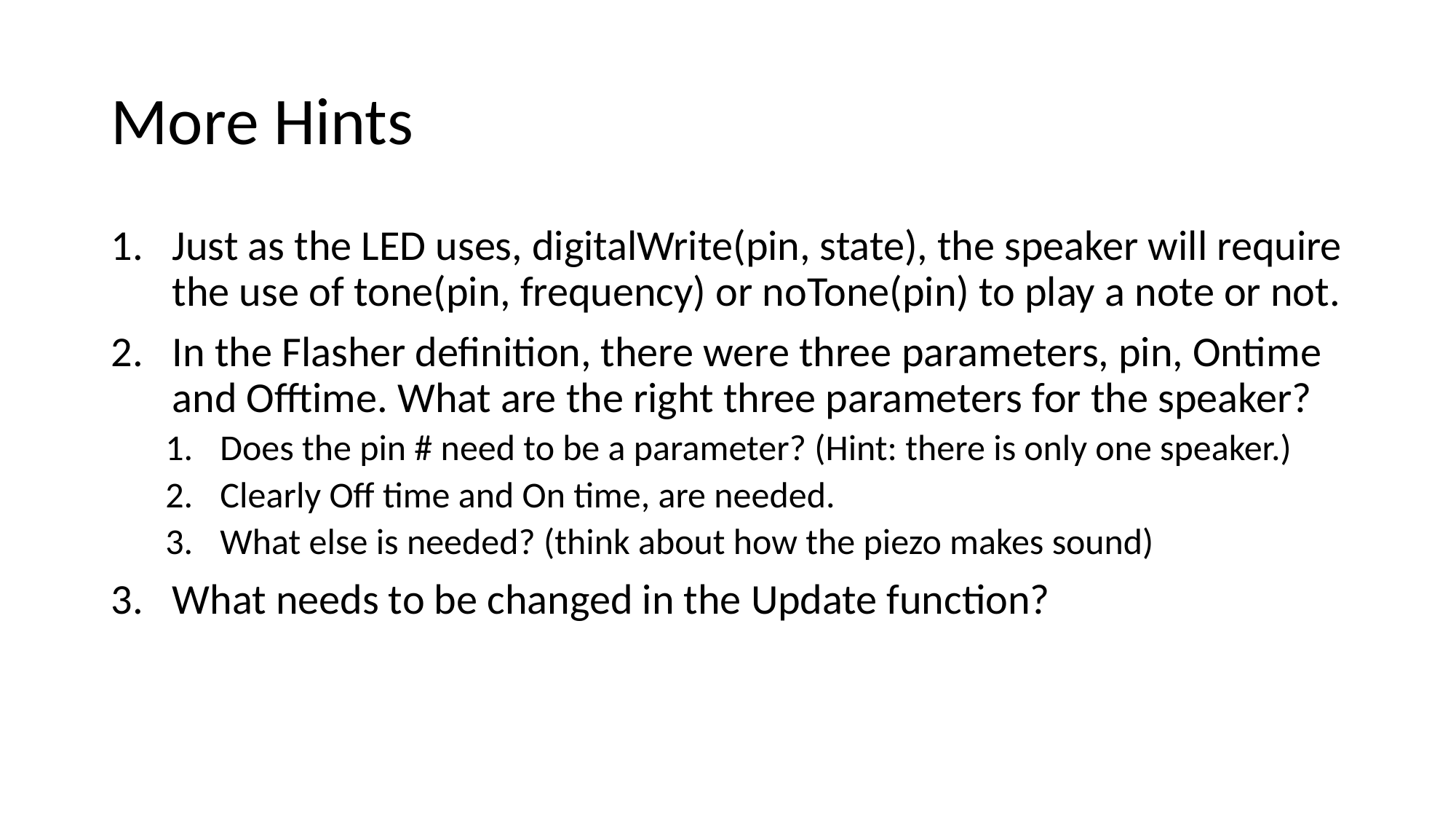

# More Hints
Just as the LED uses, digitalWrite(pin, state), the speaker will require the use of tone(pin, frequency) or noTone(pin) to play a note or not.
In the Flasher definition, there were three parameters, pin, Ontime and Offtime. What are the right three parameters for the speaker?
Does the pin # need to be a parameter? (Hint: there is only one speaker.)
Clearly Off time and On time, are needed.
What else is needed? (think about how the piezo makes sound)
What needs to be changed in the Update function?